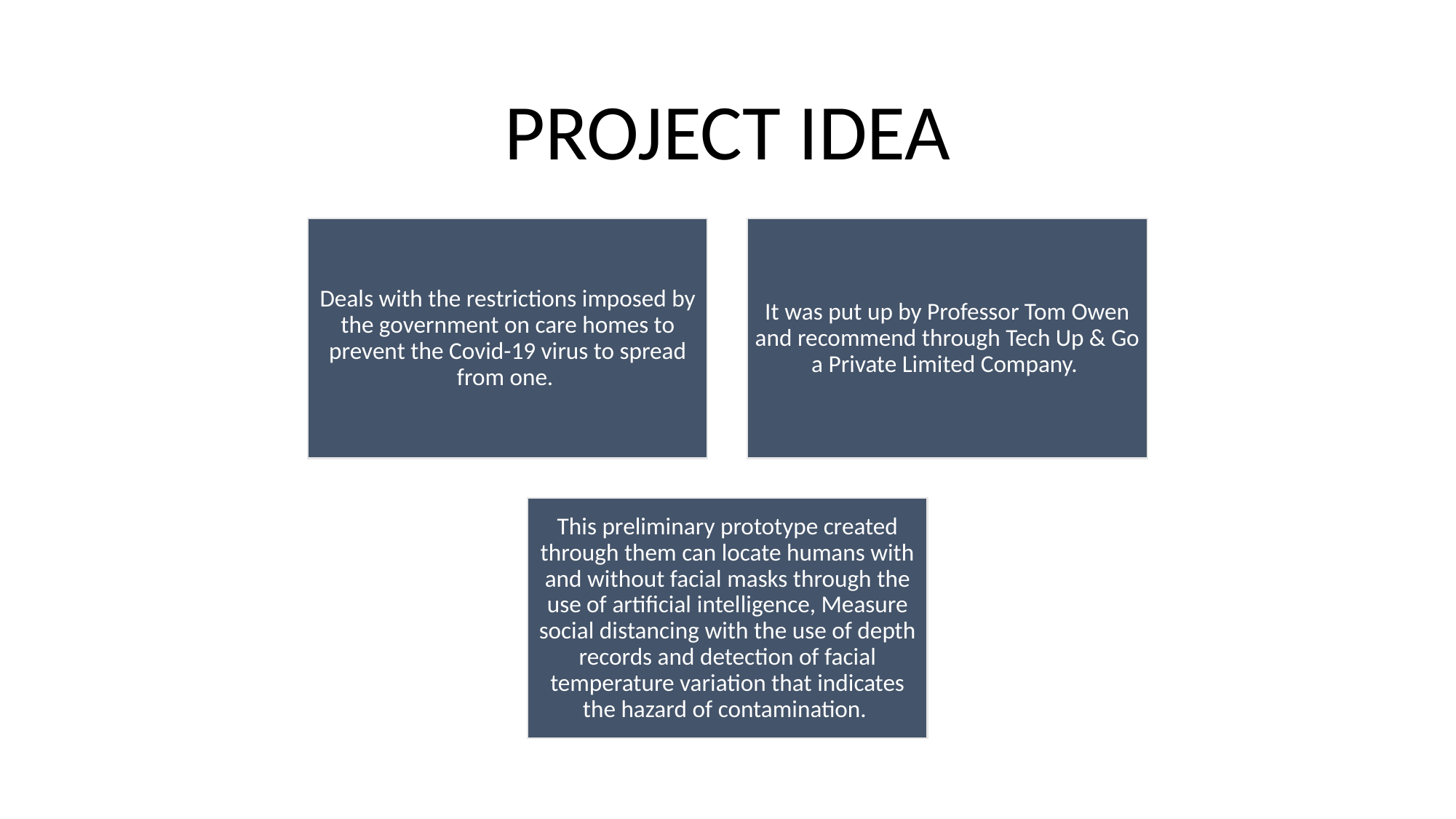

# PROJECT IDEA
Deals with the restrictions imposed by the government on care homes to prevent the Covid-19 virus to spread from one.
It was put up by Professor Tom Owen and recommend through Tech Up & Go a Private Limited Company.
This preliminary prototype created through them can locate humans with and without facial masks through the use of artificial intelligence, Measure social distancing with the use of depth records and detection of facial temperature variation that indicates the hazard of contamination.